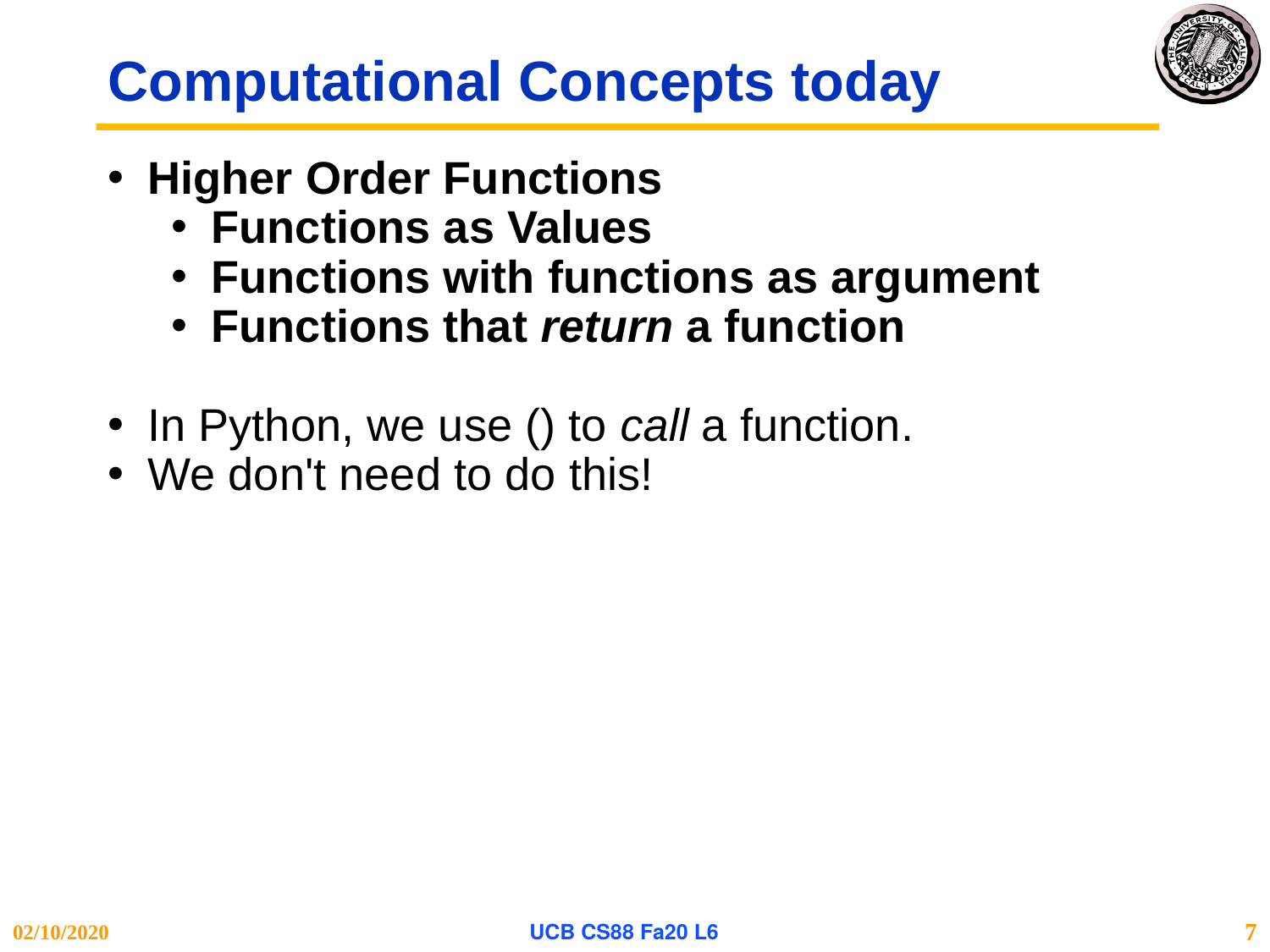

Computational Concepts today
Higher Order Functions
Functions as Values
Functions with functions as argument
Functions that return a function

In Python, we use () to call a function.
We don't need to do this!
02/10/2020
UCB CS88 Fa20 L6
7